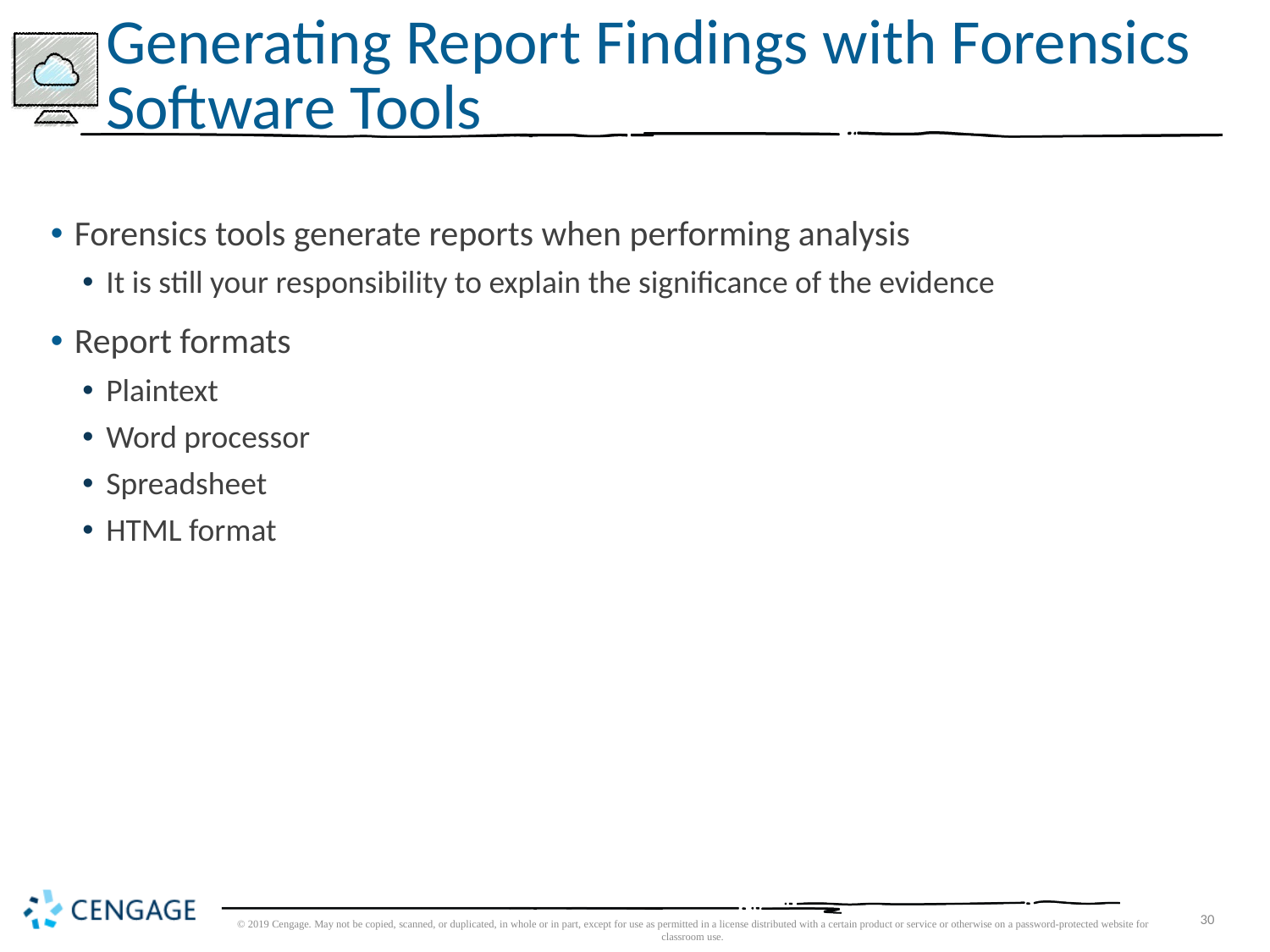

# Generating Report Findings with Forensics Software Tools
Forensics tools generate reports when performing analysis
It is still your responsibility to explain the significance of the evidence
Report formats
Plaintext
Word processor
Spreadsheet
HTML format
© 2019 Cengage. May not be copied, scanned, or duplicated, in whole or in part, except for use as permitted in a license distributed with a certain product or service or otherwise on a password-protected website for classroom use.